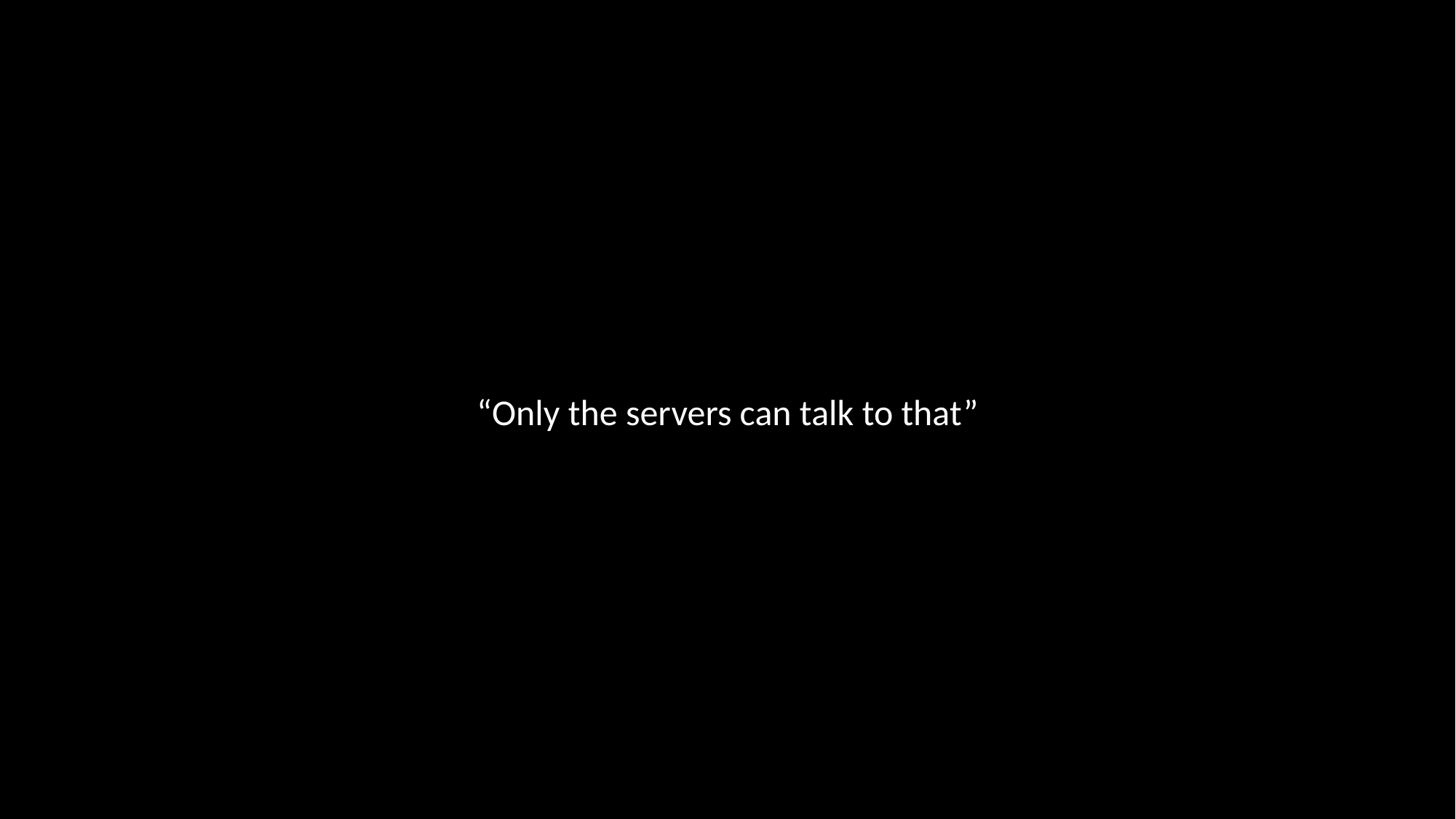

# “Only the servers can talk to that”